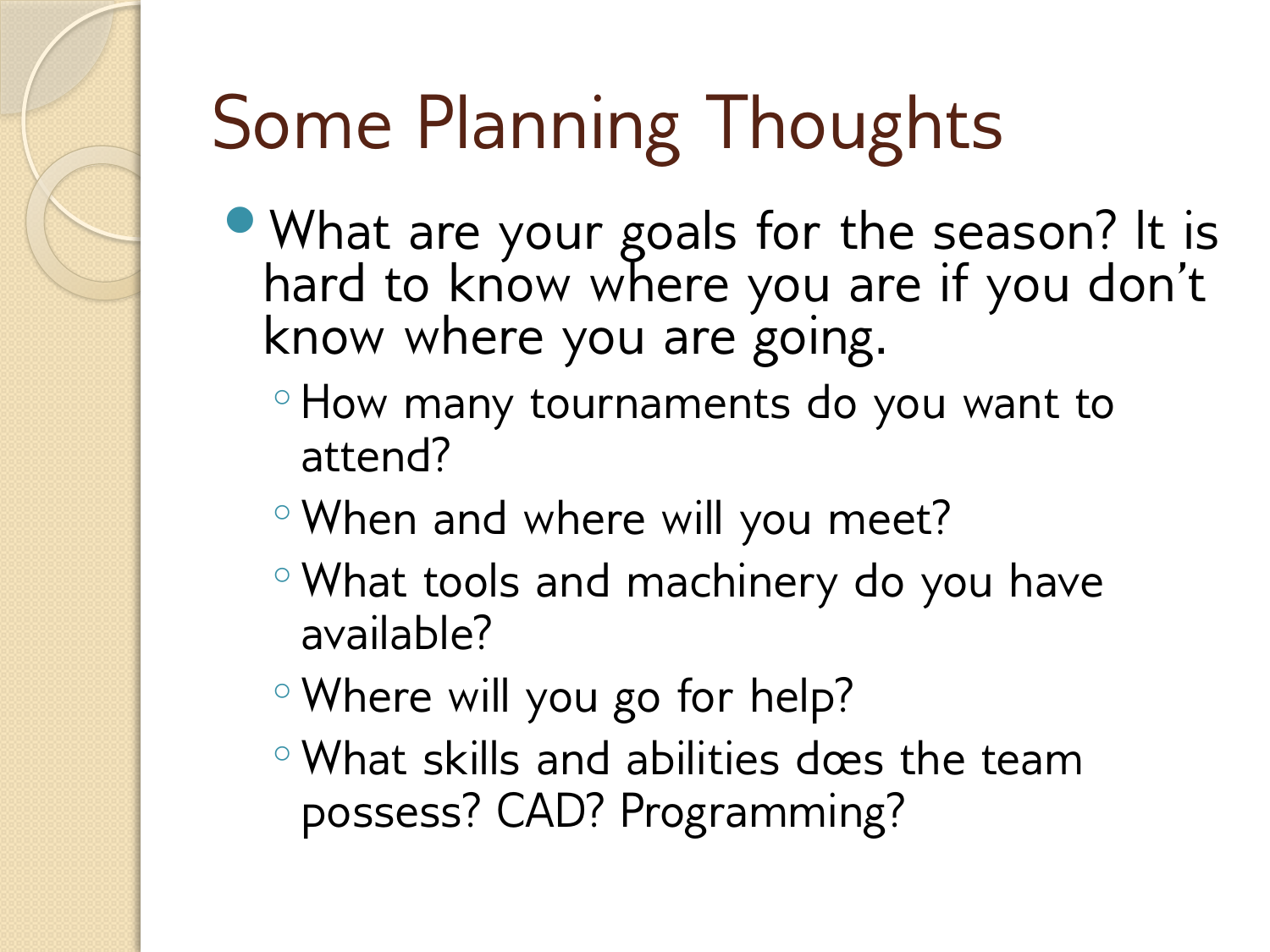

# Some Planning Thoughts
What are your goals for the season? It is hard to know where you are if you don’t know where you are going.
How many tournaments do you want to attend?
When and where will you meet?
What tools and machinery do you have available?
Where will you go for help?
What skills and abilities does the team possess? CAD? Programming?